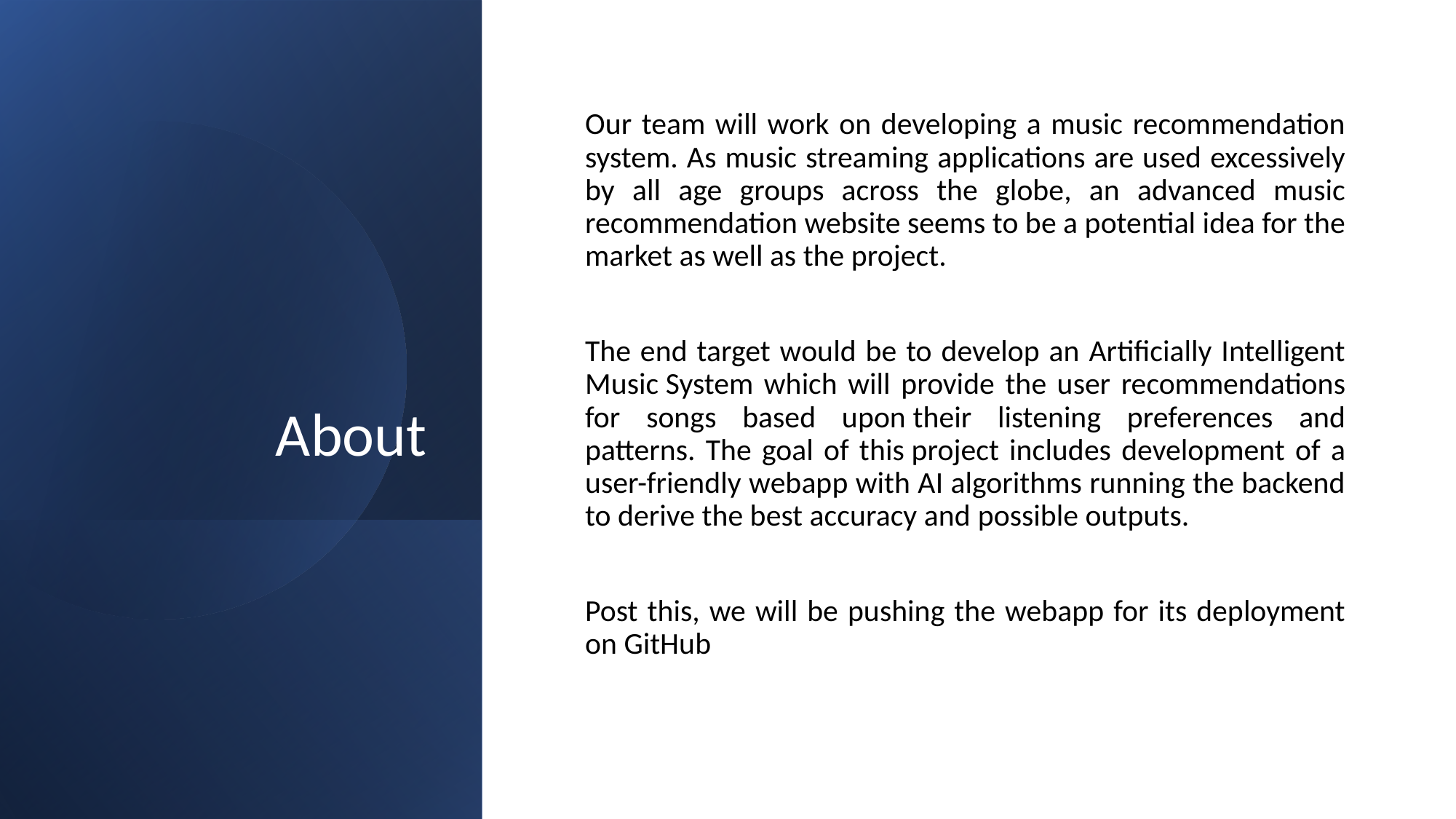

# About
Our team will work on developing a music recommendation system. As music streaming applications are used excessively by all age groups across the globe, an advanced music recommendation website seems to be a potential idea for the market as well as the project.

The end target would be to develop an Artificially Intelligent Music System which will provide the user recommendations for songs based upon their listening preferences and patterns. The goal of this project includes development of a user-friendly webapp with AI algorithms running the backend to derive the best accuracy and possible outputs.

Post this, we will be pushing the webapp for its deployment on GitHub